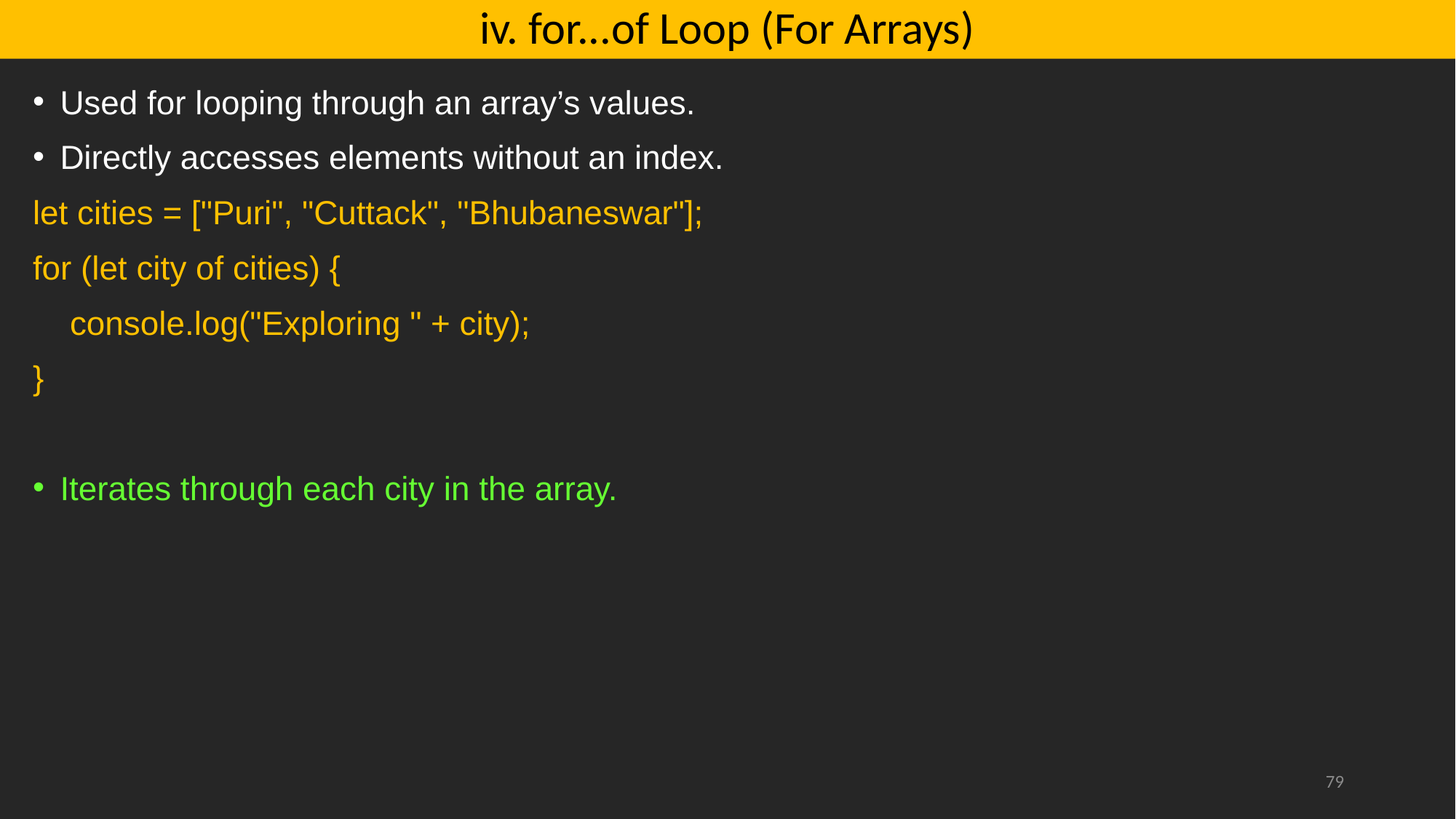

# iv. for...of Loop (For Arrays)
Used for looping through an array’s values.
Directly accesses elements without an index.
let cities = ["Puri", "Cuttack", "Bhubaneswar"];
for (let city of cities) {
    console.log("Exploring " + city);
}

Iterates through each city in the array.

79